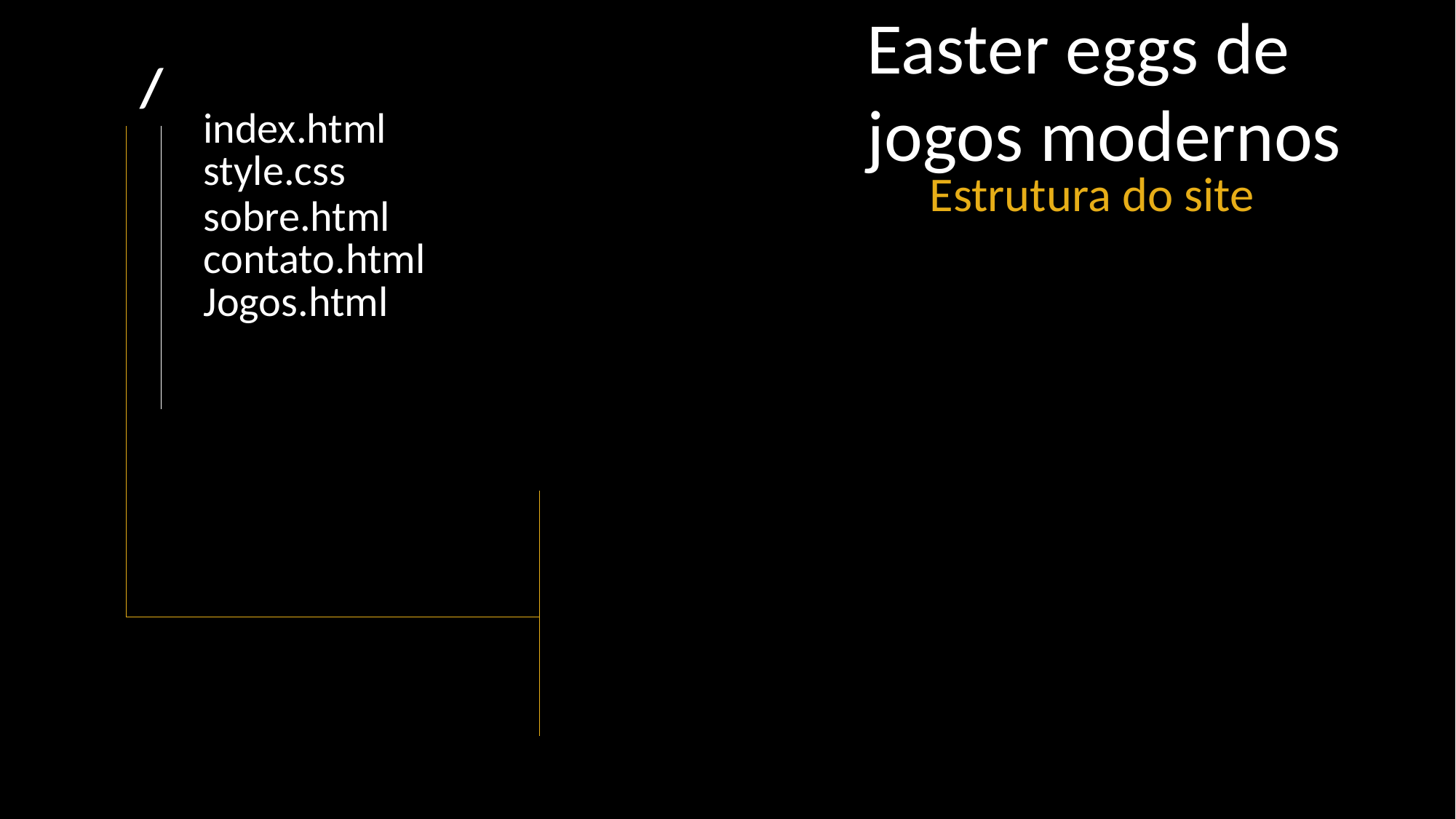

Easter eggs de jogos modernos
/
index.html
style.css
Estrutura do site
sobre.html
contato.html
Jogos.html